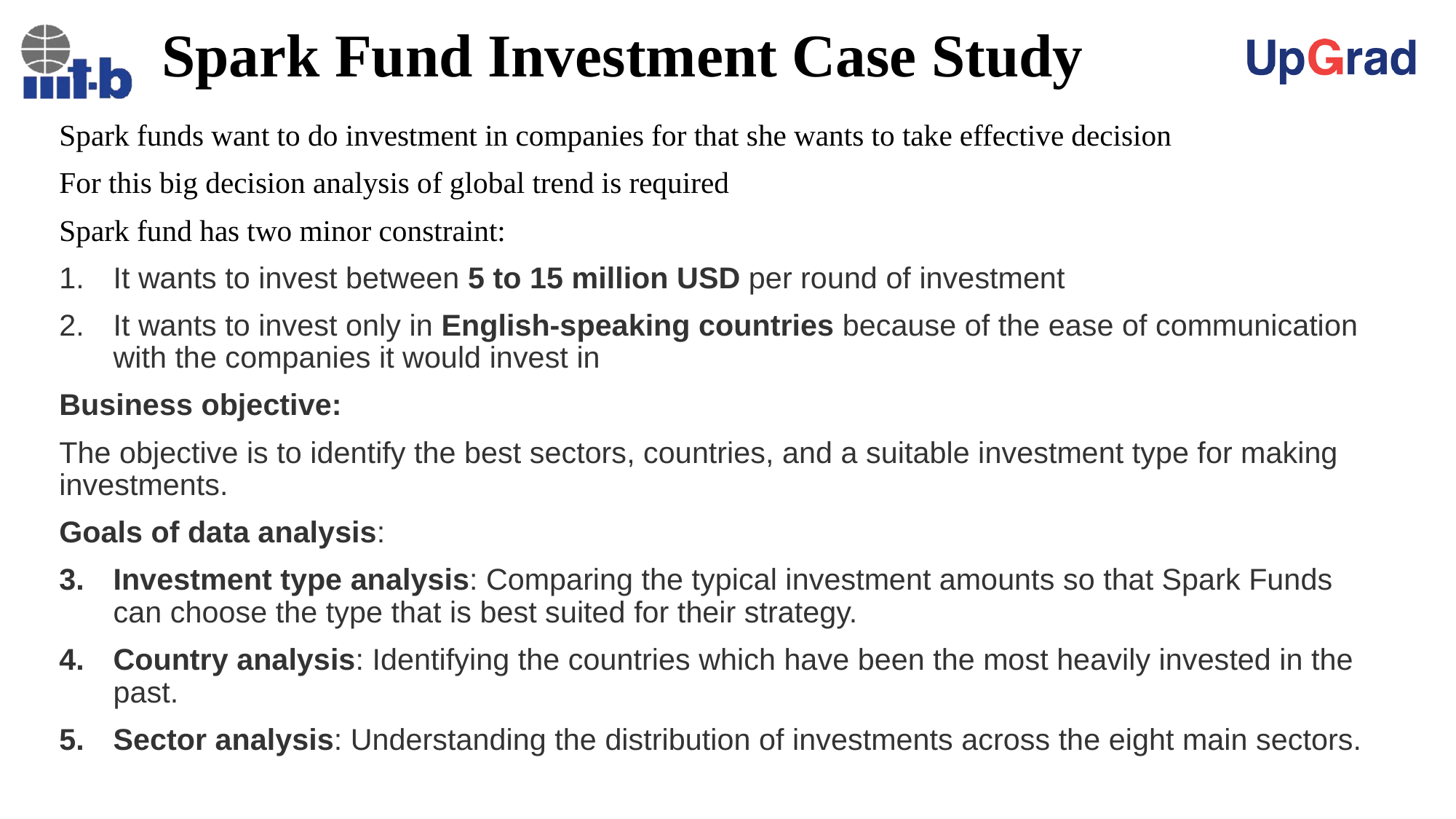

# Spark Fund Investment Case Study
Spark funds want to do investment in companies for that she wants to take effective decision
For this big decision analysis of global trend is required
Spark fund has two minor constraint:
It wants to invest between 5 to 15 million USD per round of investment
It wants to invest only in English-speaking countries because of the ease of communication with the companies it would invest in
Business objective:
The objective is to identify the best sectors, countries, and a suitable investment type for making investments.
Goals of data analysis:
Investment type analysis: Comparing the typical investment amounts so that Spark Funds can choose the type that is best suited for their strategy.
Country analysis: Identifying the countries which have been the most heavily invested in the past.
Sector analysis: Understanding the distribution of investments across the eight main sectors.